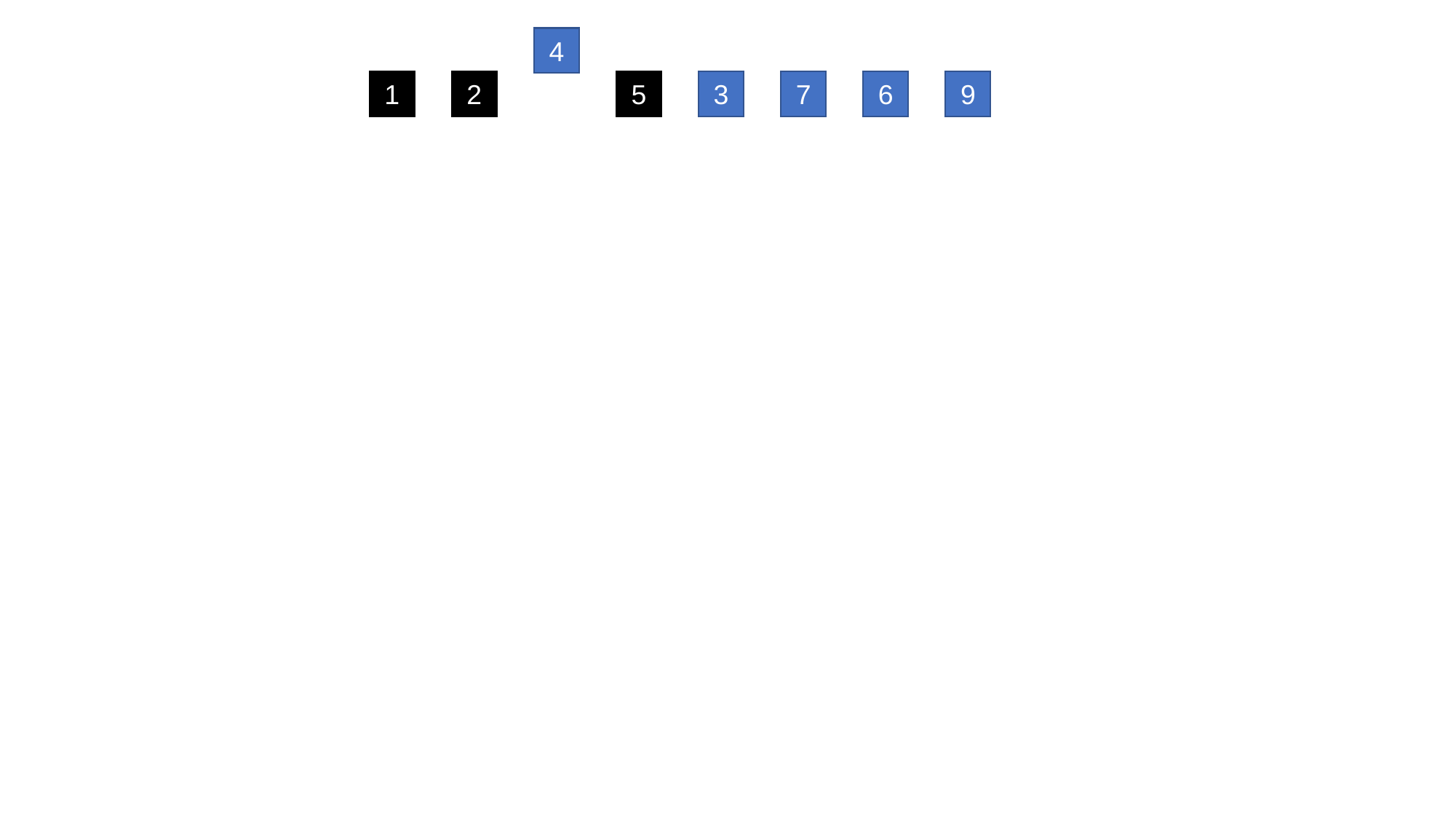

4
1
2
5
3
7
6
9